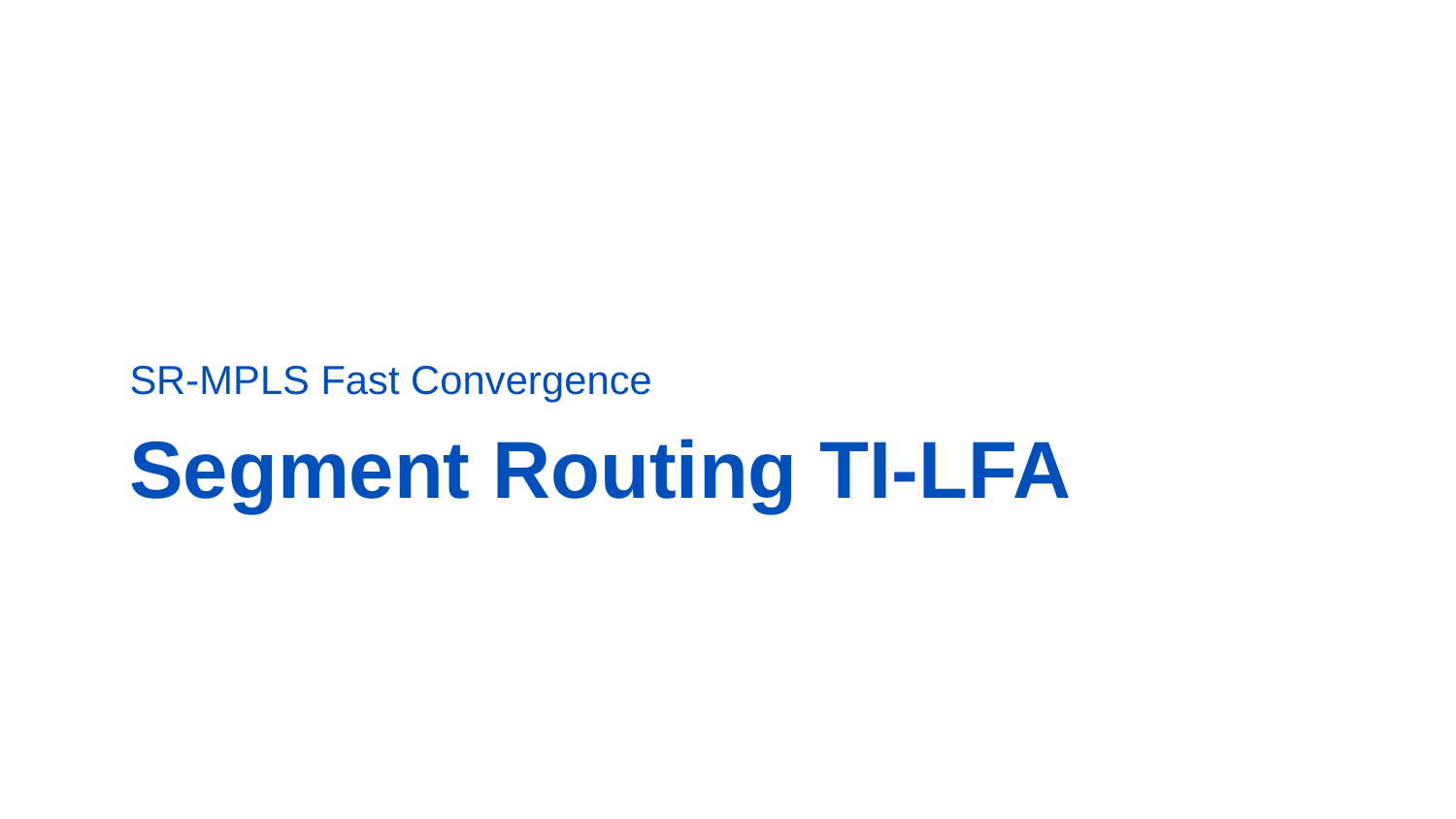

SR-MPLS Fast Convergence
# Segment Routing TI-LFA